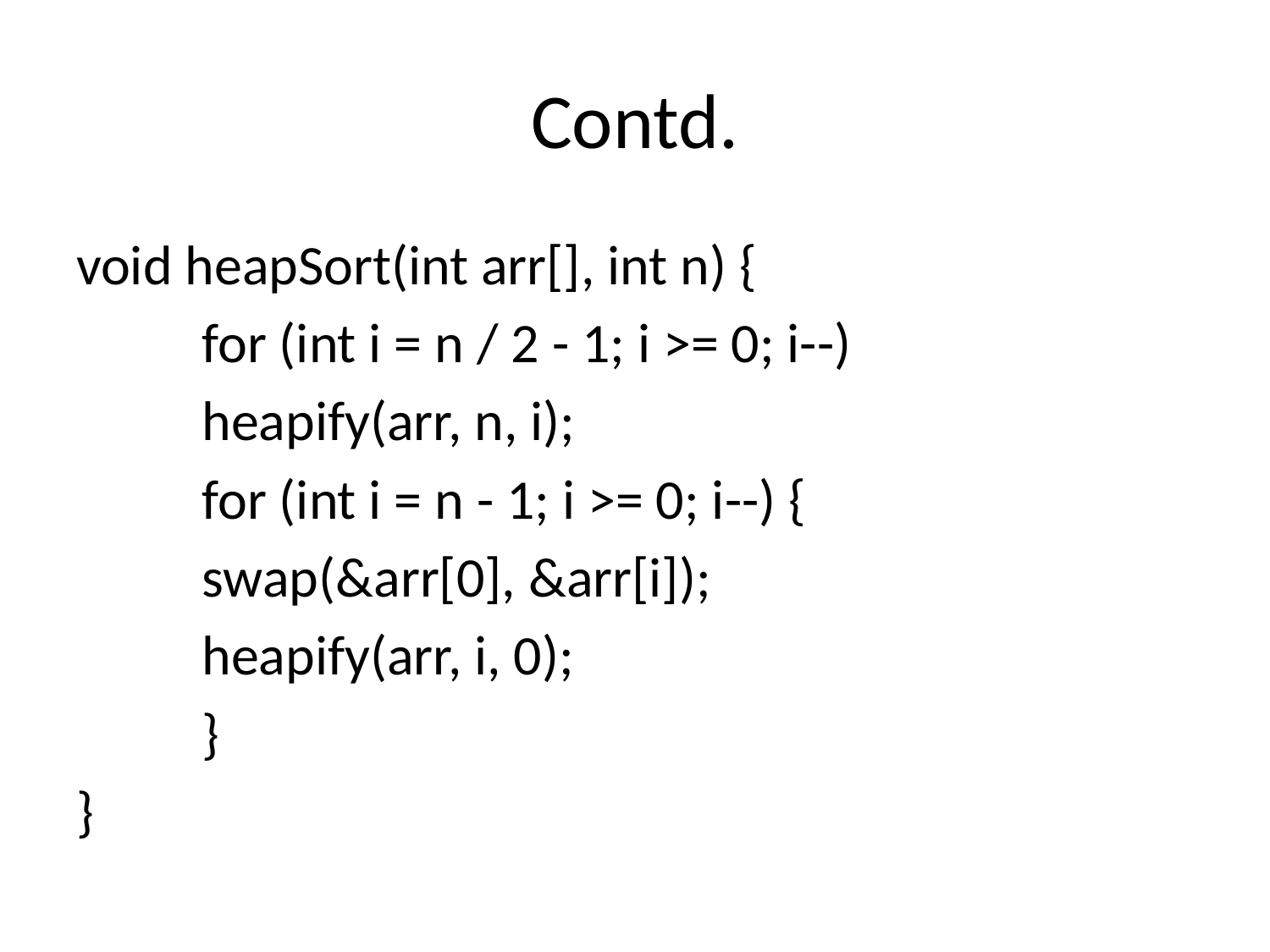

# Contd.
void heapSort(int arr[], int n) {
	for (int i = n / 2 - 1; i >= 0; i--)
  		heapify(arr, n, i);
	for (int i = n - 1; i >= 0; i--) {
		swap(&arr[0], &arr[i]);
		heapify(arr, i, 0);
  	}
}